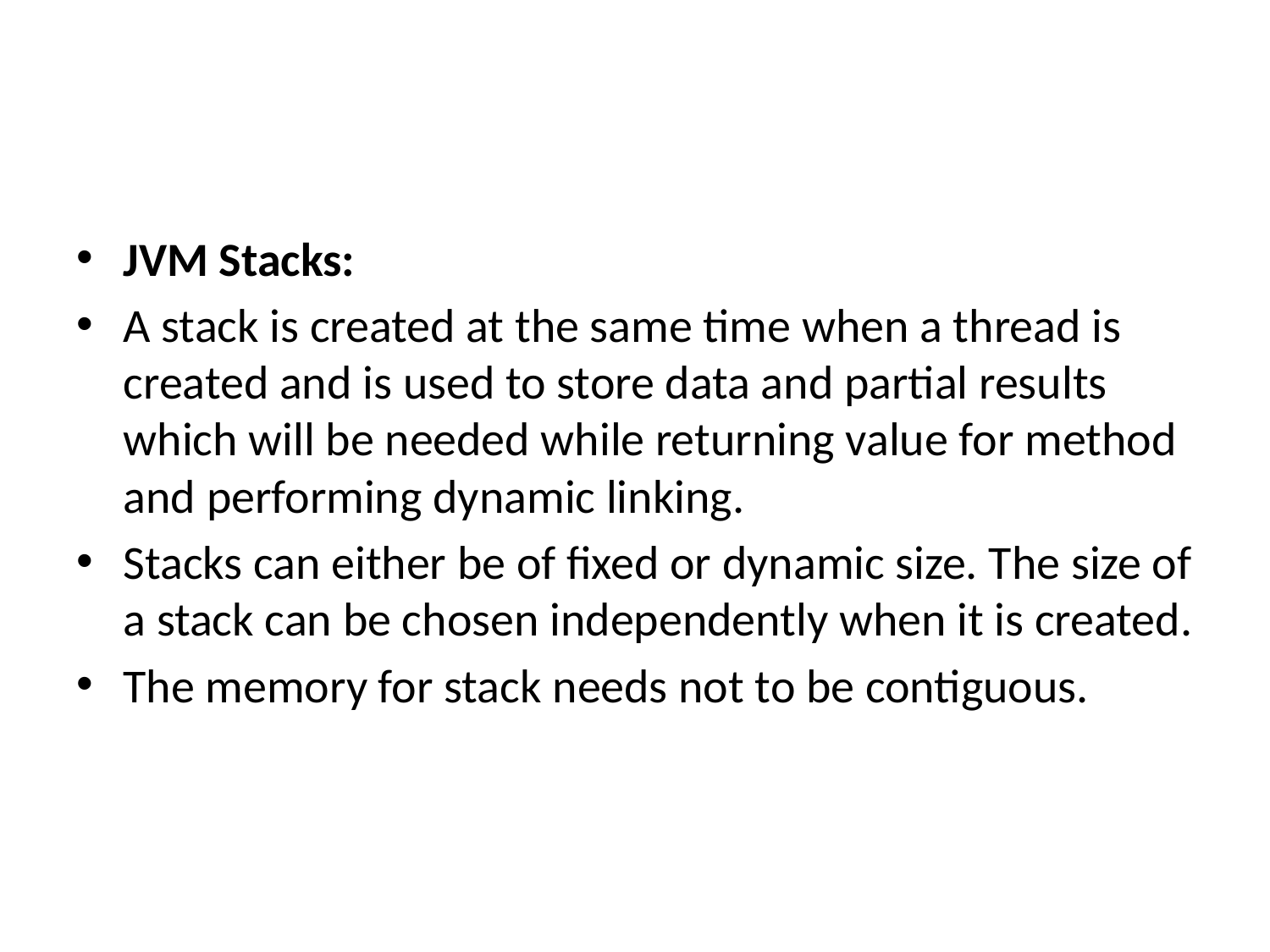

#
JVM Stacks:
A stack is created at the same time when a thread is created and is used to store data and partial results which will be needed while returning value for method and performing dynamic linking.
Stacks can either be of fixed or dynamic size. The size of a stack can be chosen independently when it is created.
The memory for stack needs not to be contiguous.